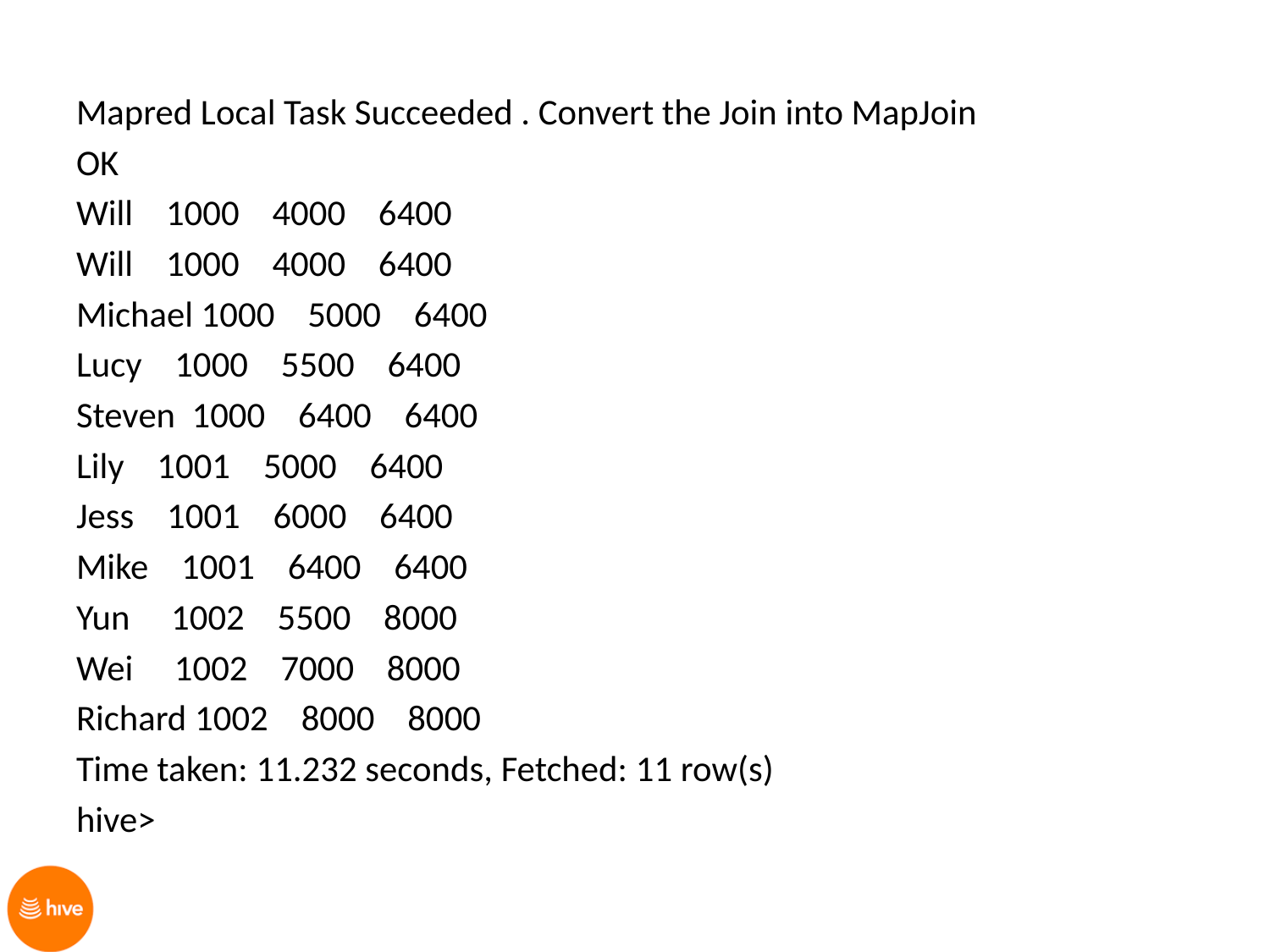

Mapred Local Task Succeeded . Convert the Join into MapJoin
OK
Will    1000    4000    6400
Will    1000    4000    6400
Michael 1000    5000    6400
Lucy    1000    5500    6400
Steven  1000    6400    6400
Lily    1001    5000    6400
Jess    1001    6000    6400
Mike    1001    6400    6400
Yun     1002    5500    8000
Wei     1002    7000    8000
Richard 1002    8000    8000
Time taken: 11.232 seconds, Fetched: 11 row(s)
hive>